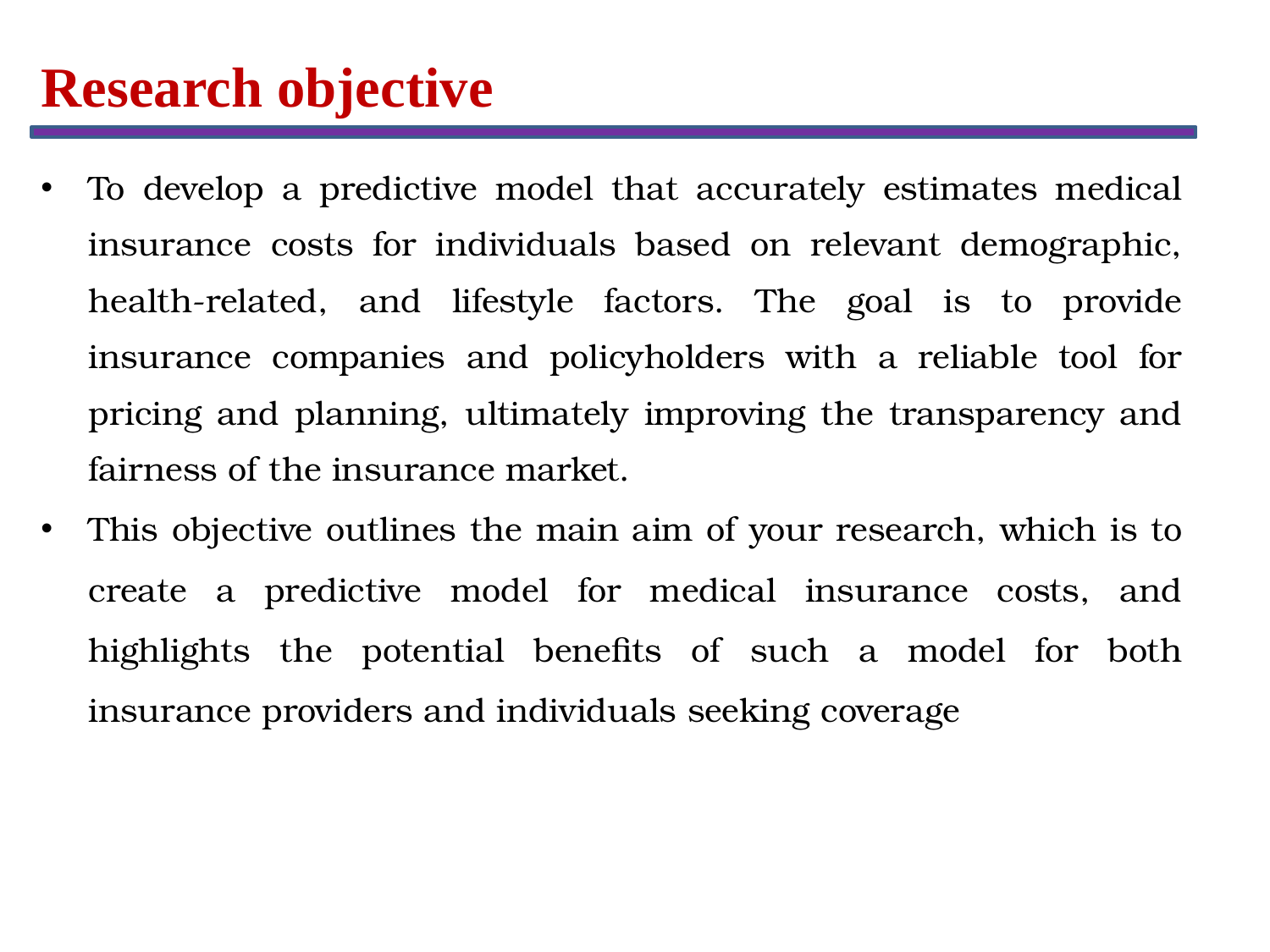

Research objective

To develop a predictive model that accurately estimates medical insurance costs for individuals based on relevant demographic, health-related, and lifestyle factors. The goal is to provide insurance companies and policyholders with a reliable tool for pricing and planning, ultimately improving the transparency and fairness of the insurance market.
This objective outlines the main aim of your research, which is to create a predictive model for medical insurance costs, and highlights the potential benefits of such a model for both insurance providers and individuals seeking coverage